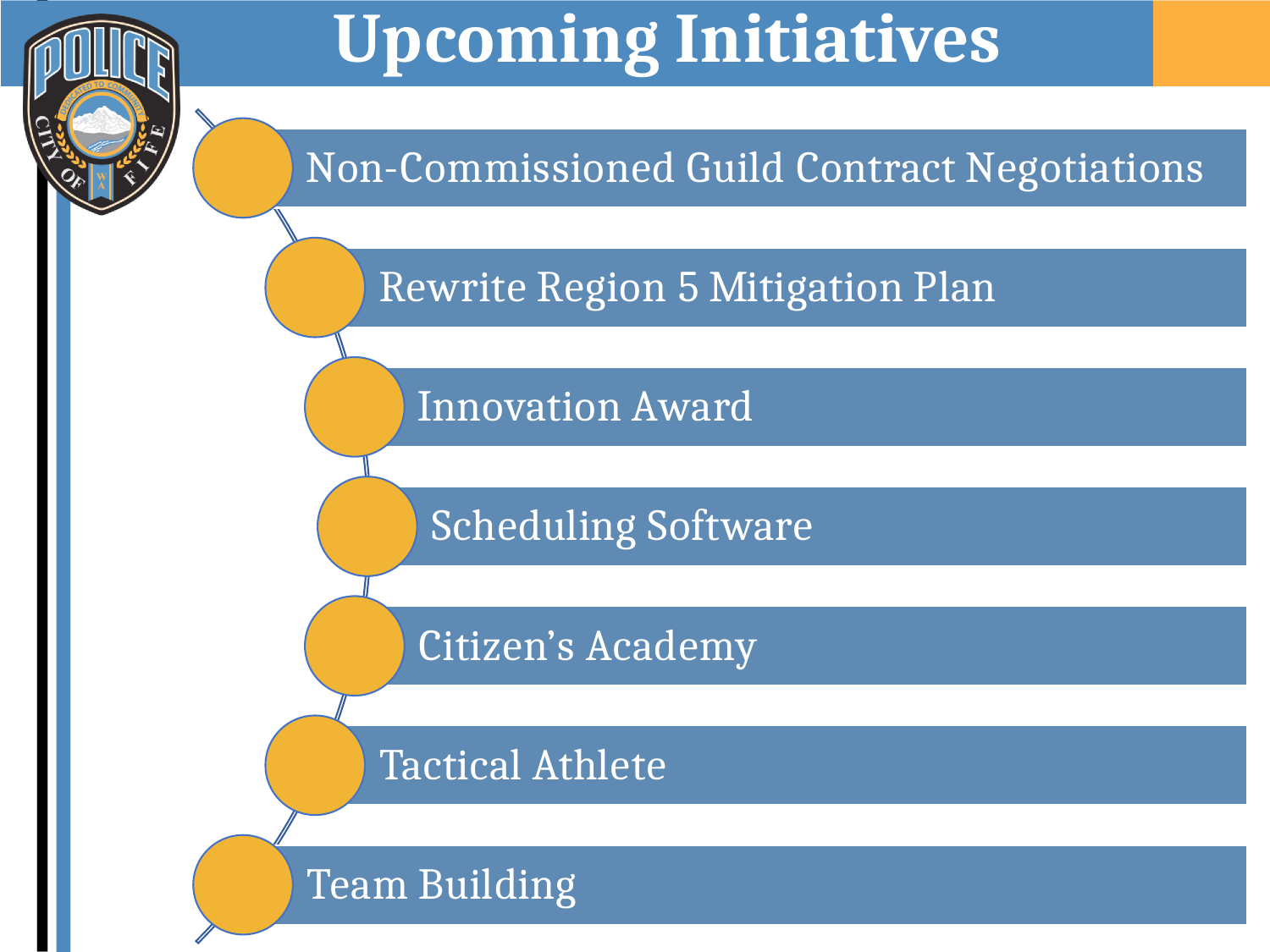

# Upcoming Initiatives
Non-Commissioned Guild Contract Negotiations
Rewrite Region 5 Mitigation Plan
Innovation Award
Scheduling Software
Citizen’s Academy
Tactical Athlete
Team Building